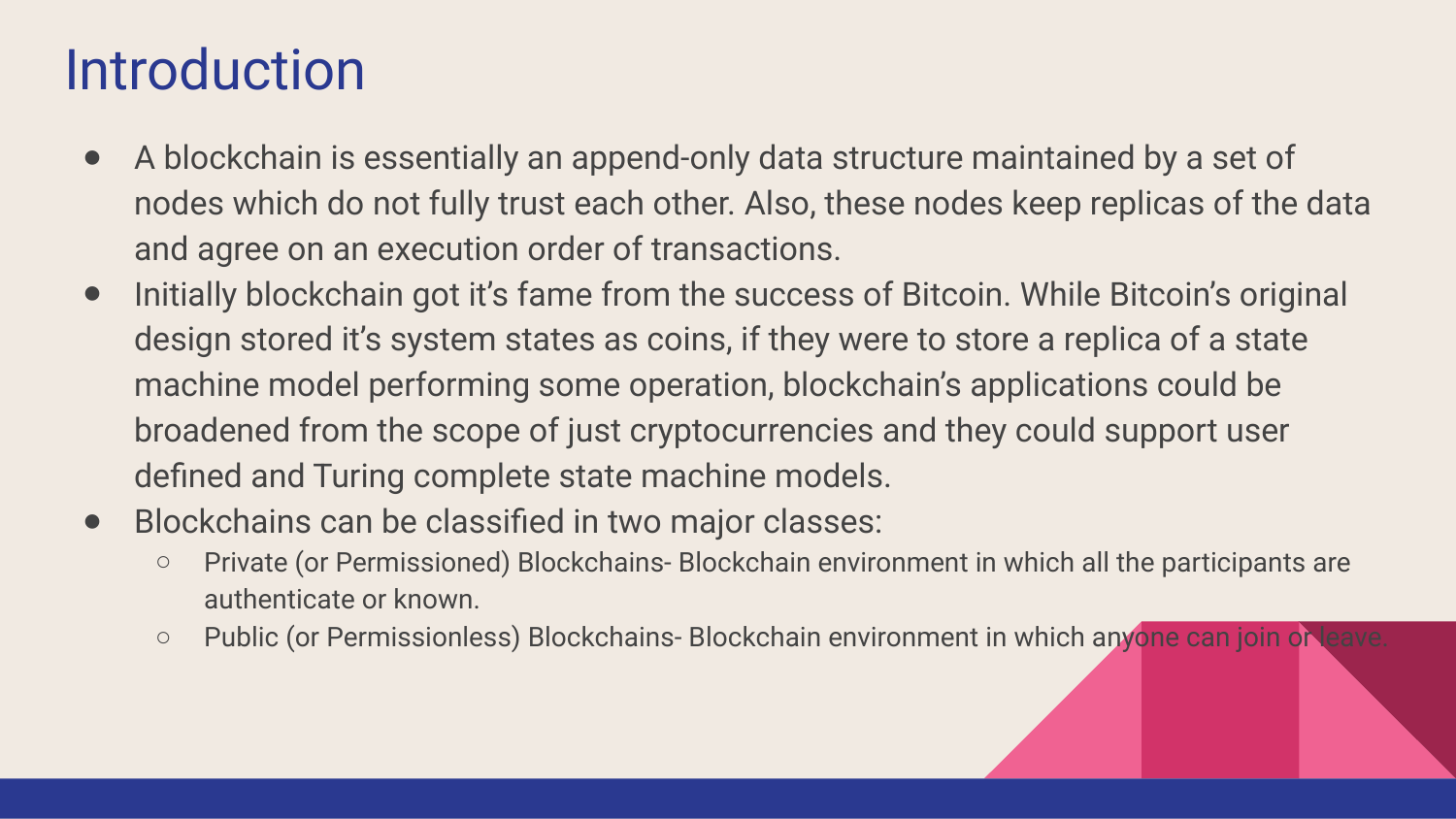

# Introduction
A blockchain is essentially an append-only data structure maintained by a set of nodes which do not fully trust each other. Also, these nodes keep replicas of the data and agree on an execution order of transactions.
Initially blockchain got it’s fame from the success of Bitcoin. While Bitcoin’s original design stored it’s system states as coins, if they were to store a replica of a state machine model performing some operation, blockchain’s applications could be broadened from the scope of just cryptocurrencies and they could support user defined and Turing complete state machine models.
Blockchains can be classified in two major classes:
Private (or Permissioned) Blockchains- Blockchain environment in which all the participants are authenticate or known.
Public (or Permissionless) Blockchains- Blockchain environment in which anyone can join or leave.